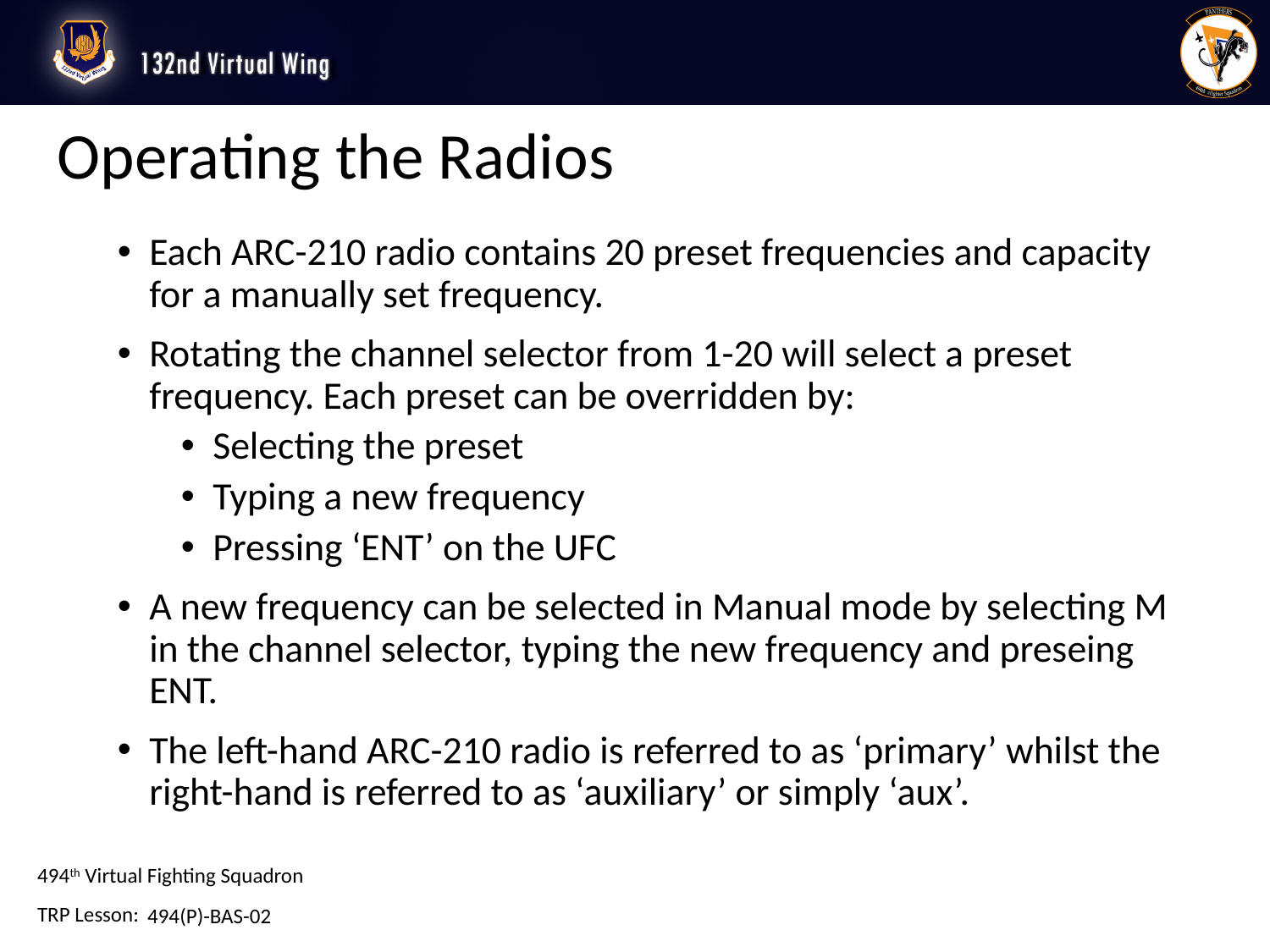

# Operating the Radios
Each ARC-210 radio contains 20 preset frequencies and capacity for a manually set frequency.
Rotating the channel selector from 1-20 will select a preset frequency. Each preset can be overridden by:
Selecting the preset
Typing a new frequency
Pressing ‘ENT’ on the UFC
A new frequency can be selected in Manual mode by selecting M in the channel selector, typing the new frequency and preseing ENT.
The left-hand ARC-210 radio is referred to as ‘primary’ whilst the right-hand is referred to as ‘auxiliary’ or simply ‘aux’.
494(P)-BAS-02